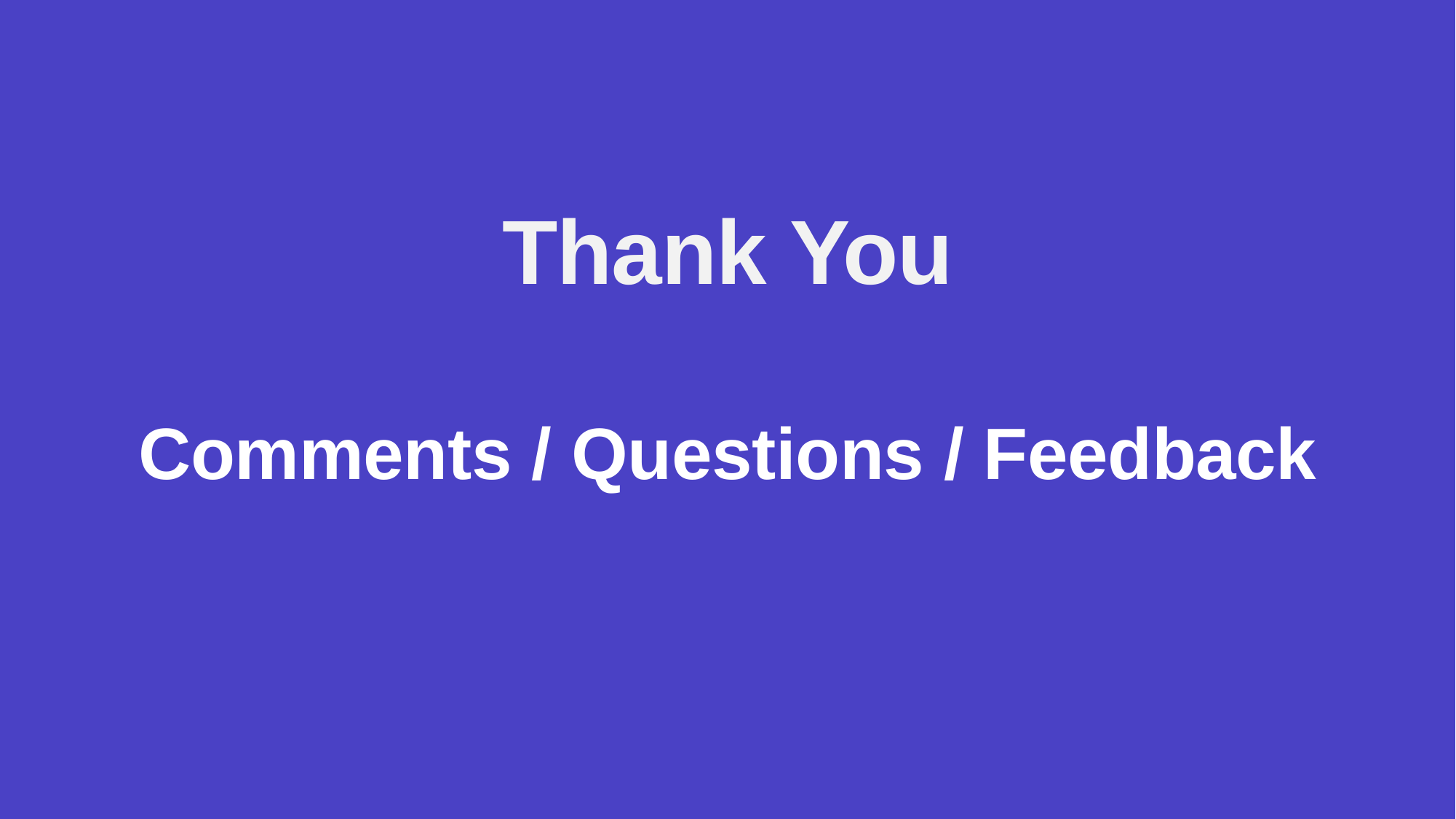

# Thank You
Comments / Questions / Feedback